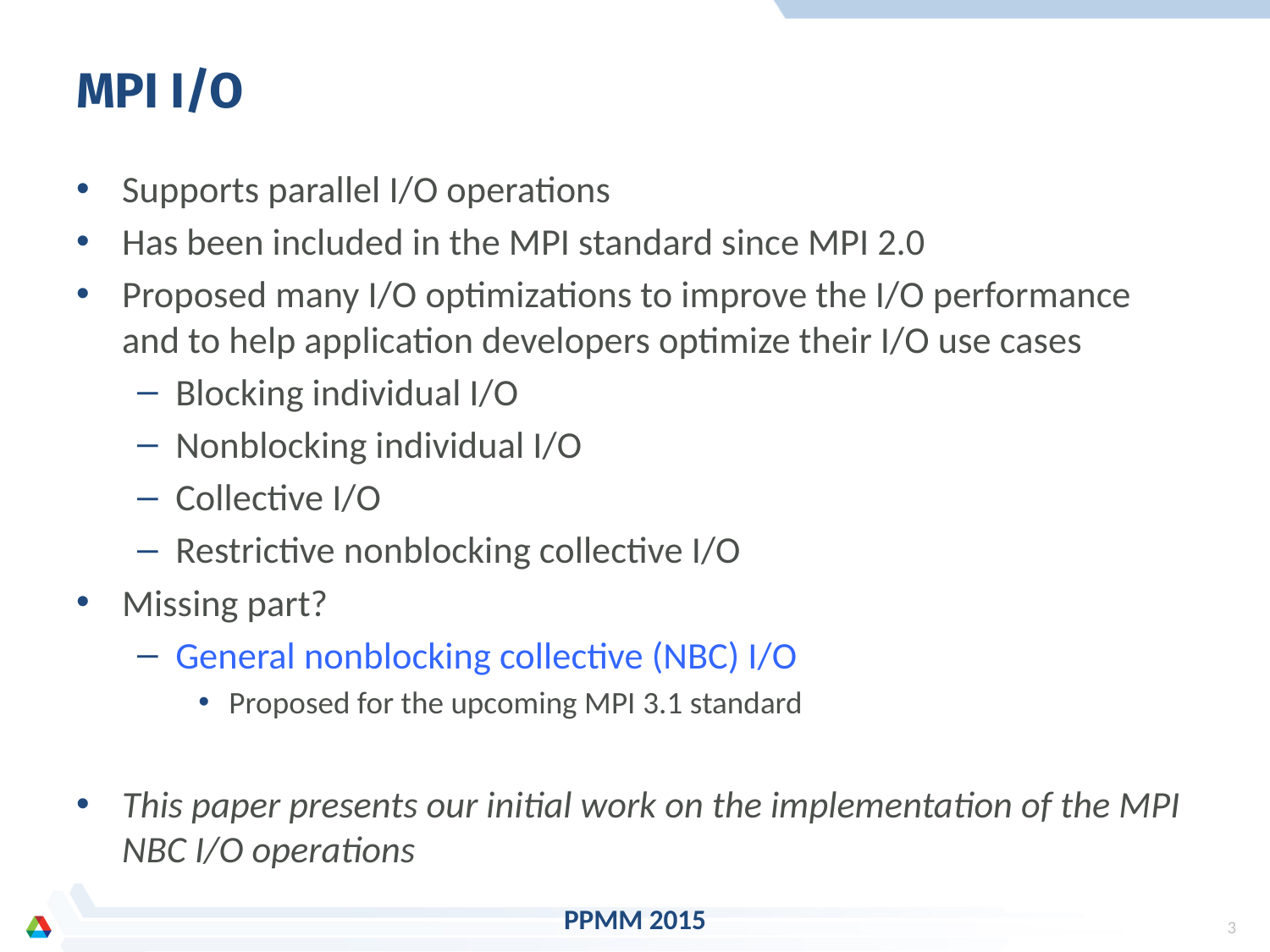

# MPI I/O
Supports parallel I/O operations
Has been included in the MPI standard since MPI 2.0
Proposed many I/O optimizations to improve the I/O performance and to help application developers optimize their I/O use cases
Blocking individual I/O
Nonblocking individual I/O
Collective I/O
Restrictive nonblocking collective I/O
Missing part?
General nonblocking collective (NBC) I/O
Proposed for the upcoming MPI 3.1 standard

This paper presents our initial work on the implementation of the MPI NBC I/O operations
PPMM 2015
3